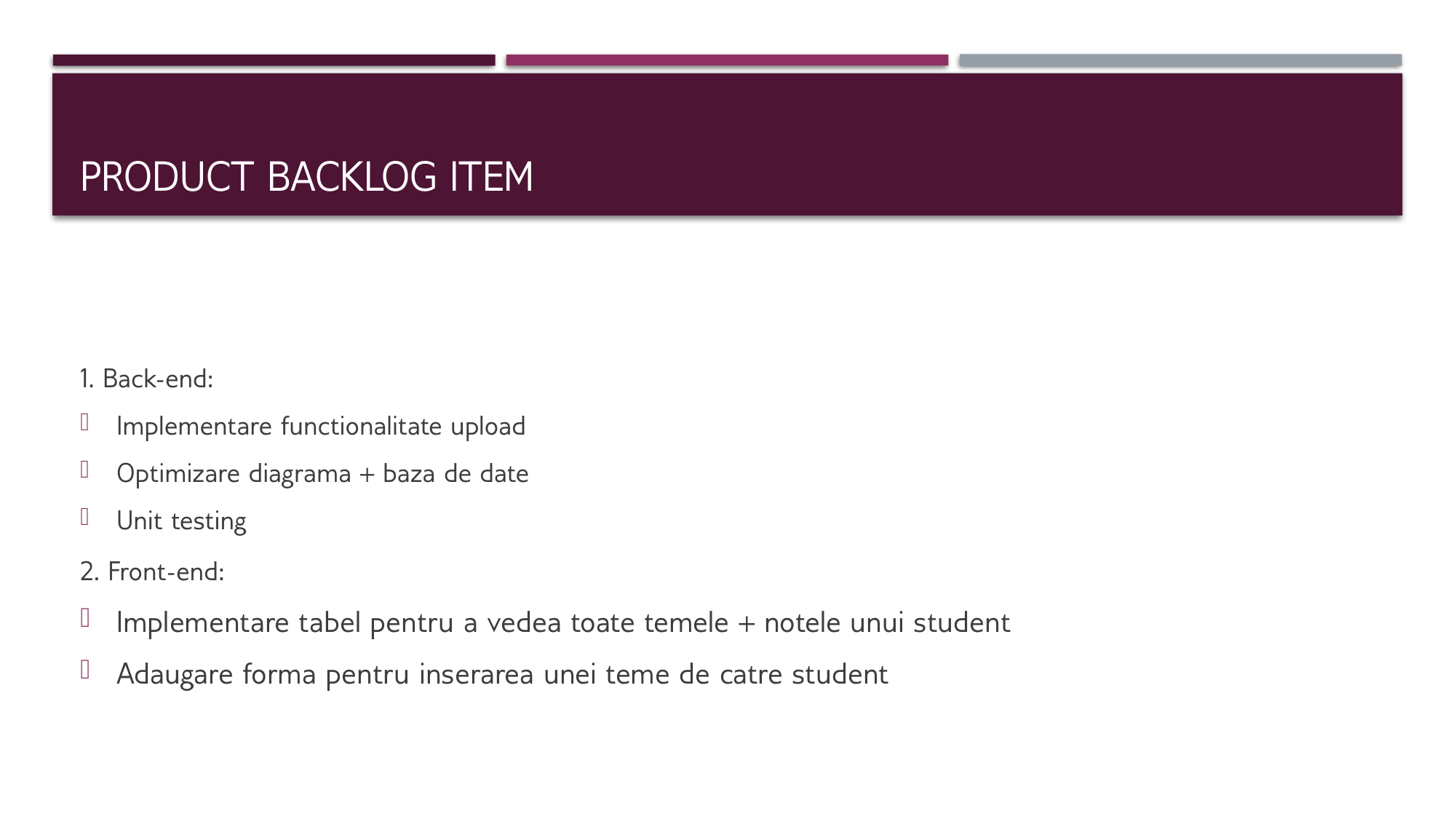

# Product Backlog Item

1. Back-end:
Implementare functionalitate upload
Optimizare diagrama + baza de date
Unit testing
2. Front-end:
Implementare tabel pentru a vedea toate temele + notele unui student
Adaugare forma pentru inserarea unei teme de catre student